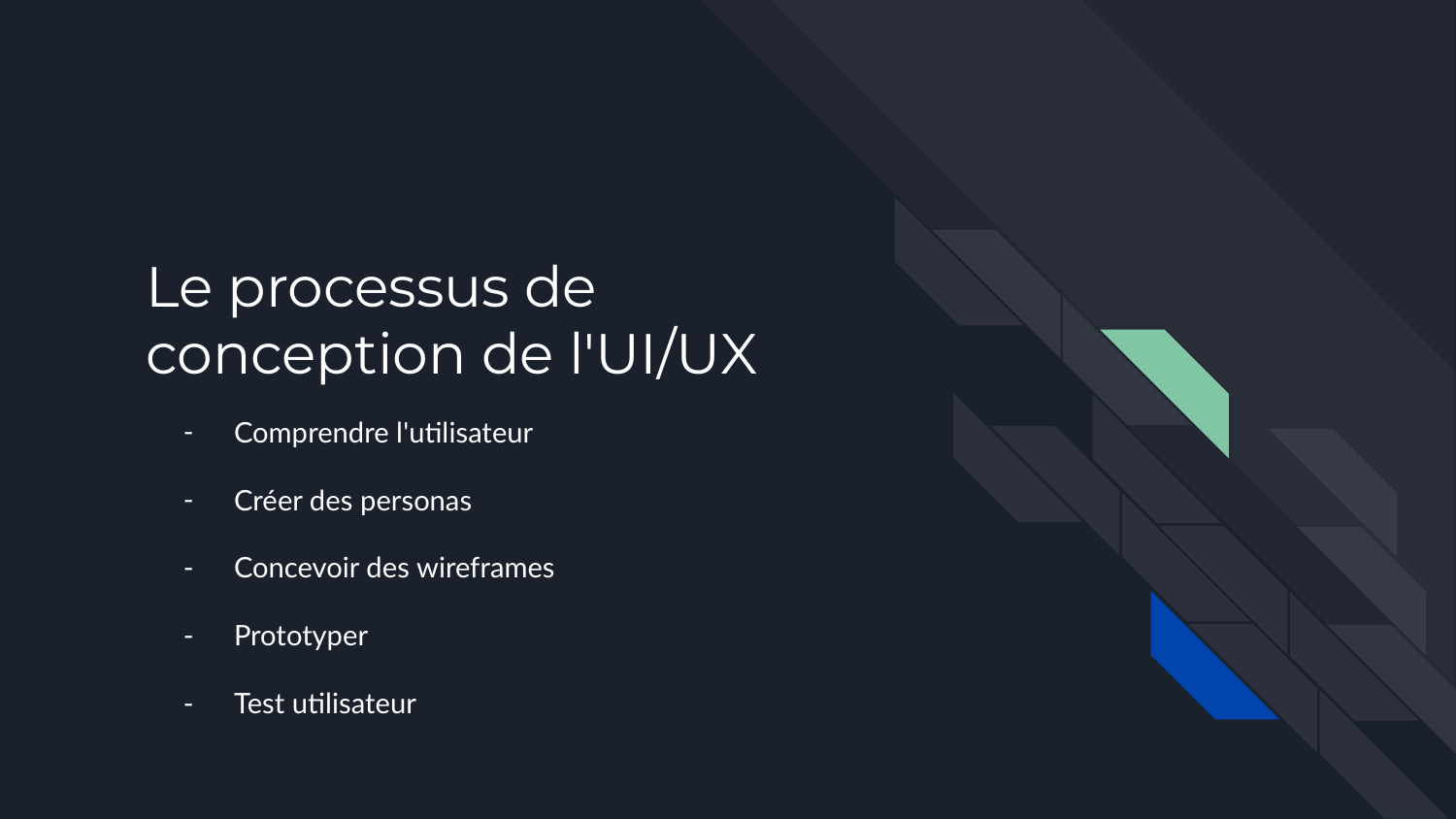

# Le processus de conception de l'UI/UX
Comprendre l'utilisateur

Créer des personas

Concevoir des wireframes

Prototyper

Test utilisateur